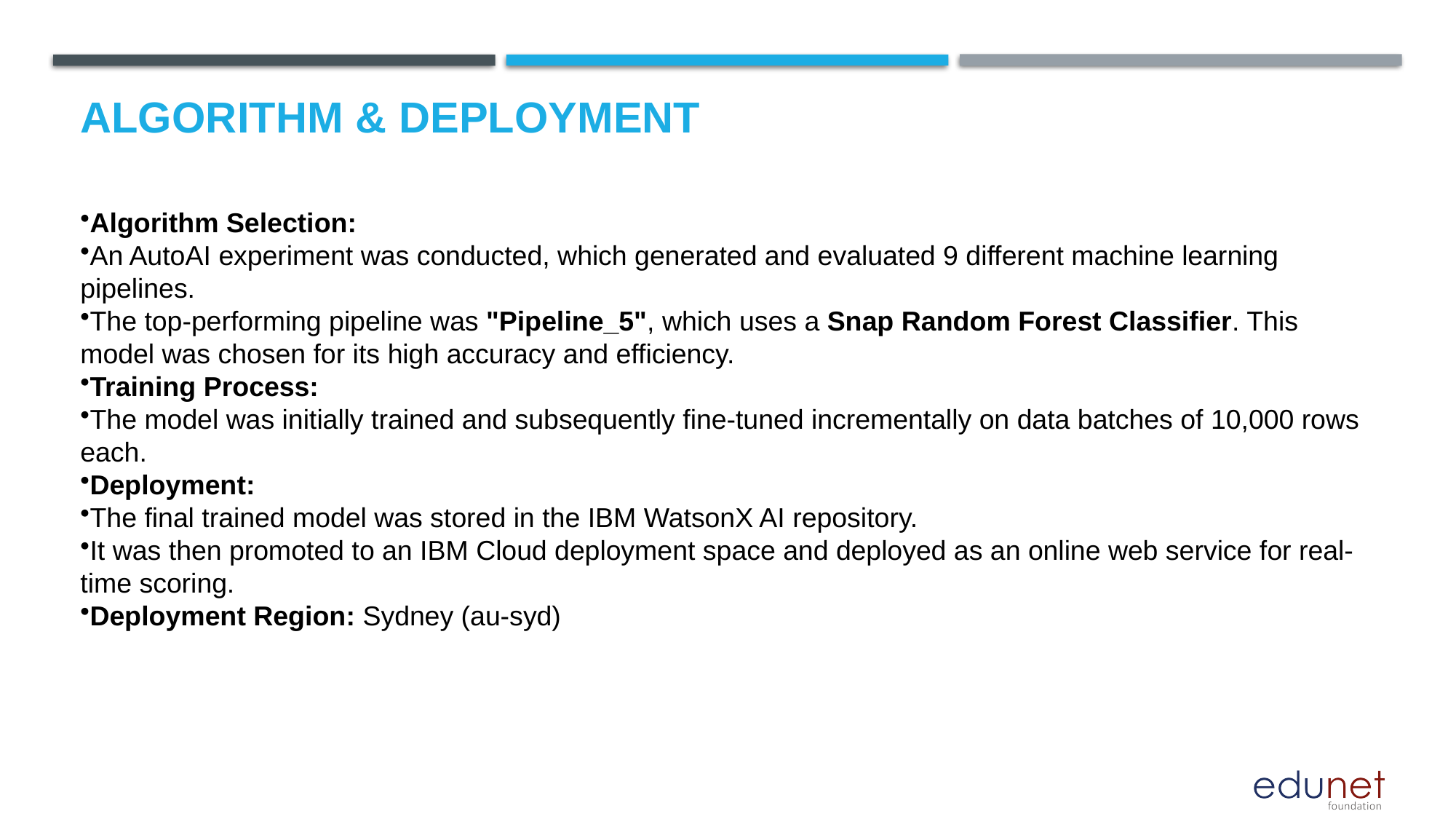

# Algorithm & Deployment
Algorithm Selection:
An AutoAI experiment was conducted, which generated and evaluated 9 different machine learning pipelines.
The top-performing pipeline was "Pipeline_5", which uses a Snap Random Forest Classifier. This model was chosen for its high accuracy and efficiency.
Training Process:
The model was initially trained and subsequently fine-tuned incrementally on data batches of 10,000 rows each.
Deployment:
The final trained model was stored in the IBM WatsonX AI repository.
It was then promoted to an IBM Cloud deployment space and deployed as an online web service for real-time scoring.
Deployment Region: Sydney (au-syd)